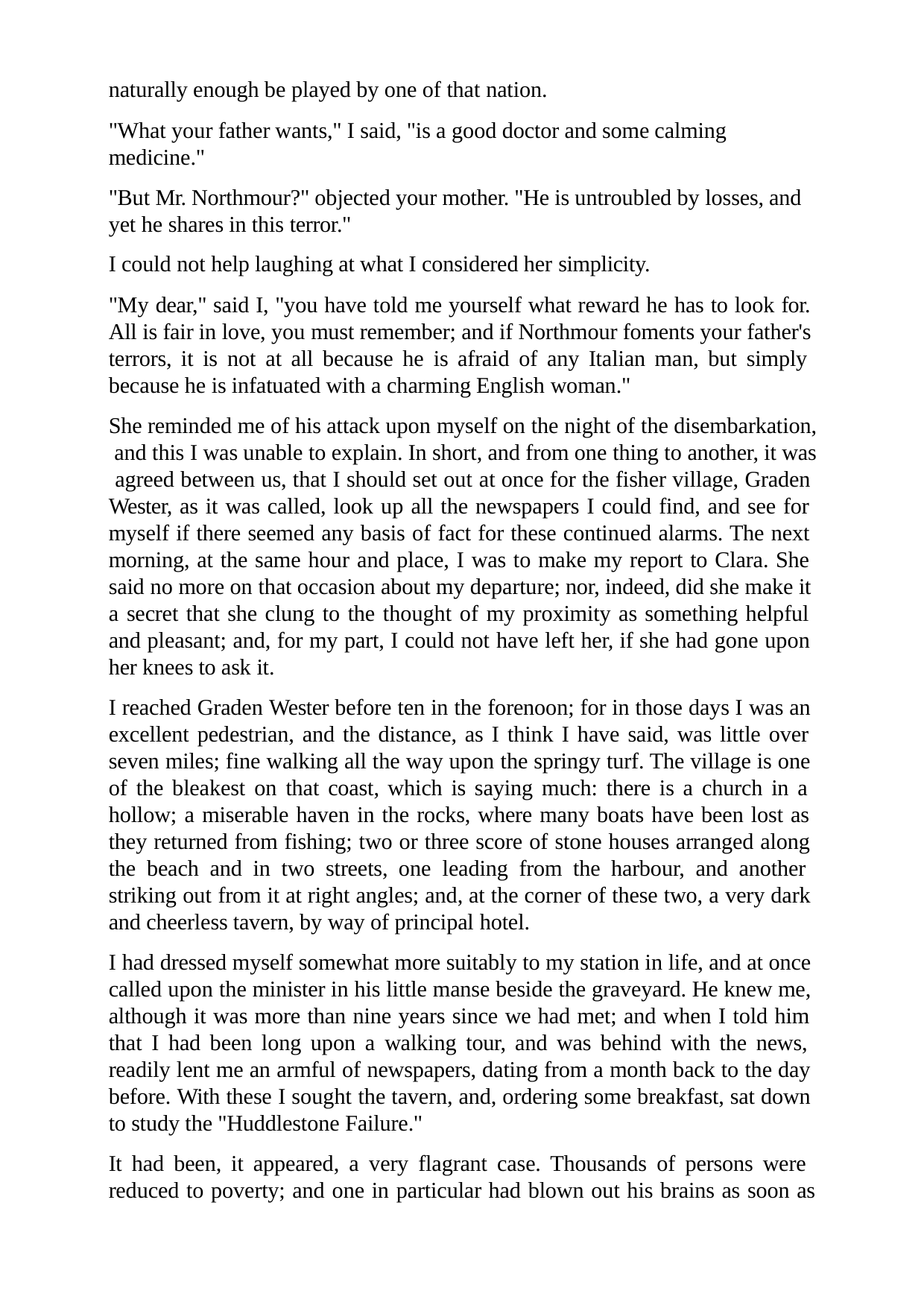

naturally enough be played by one of that nation.
"What your father wants," I said, "is a good doctor and some calming  medicine."
"But Mr. Northmour?" objected your mother. "He is untroubled by losses, and  yet he shares in this terror."
I could not help laughing at what I considered her simplicity.
"My dear," said I, "you have told me yourself what reward he has to look for.  All is fair in love, you must remember; and if Northmour foments your father's  terrors, it is not at all because he is afraid of any Italian man, but simply  because he is infatuated with a charming English woman."
She reminded me of his attack upon myself on the night of the disembarkation,  and this I was unable to explain. In short, and from one thing to another, it was  agreed between us, that I should set out at once for the fisher village, Graden  Wester, as it was called, look up all the newspapers I could find, and see for  myself if there seemed any basis of fact for these continued alarms. The next  morning, at the same hour and place, I was to make my report to Clara. She  said no more on that occasion about my departure; nor, indeed, did she make it  a secret that she clung to the thought of my proximity as something helpful  and pleasant; and, for my part, I could not have left her, if she had gone upon  her knees to ask it.
I reached Graden Wester before ten in the forenoon; for in those days I was an  excellent pedestrian, and the distance, as I think I have said, was little over  seven miles; fine walking all the way upon the springy turf. The village is one  of the bleakest on that coast, which is saying much: there is a church in a  hollow; a miserable haven in the rocks, where many boats have been lost as  they returned from fishing; two or three score of stone houses arranged along  the beach and in two streets, one leading from the harbour, and another  striking out from it at right angles; and, at the corner of these two, a very dark  and cheerless tavern, by way of principal hotel.
I had dressed myself somewhat more suitably to my station in life, and at once  called upon the minister in his little manse beside the graveyard. He knew me,  although it was more than nine years since we had met; and when I told him  that I had been long upon a walking tour, and was behind with the news,  readily lent me an armful of newspapers, dating from a month back to the day  before. With these I sought the tavern, and, ordering some breakfast, sat down  to study the "Huddlestone Failure."
It had been, it appeared, a very flagrant case. Thousands of persons were  reduced to poverty; and one in particular had blown out his brains as soon as